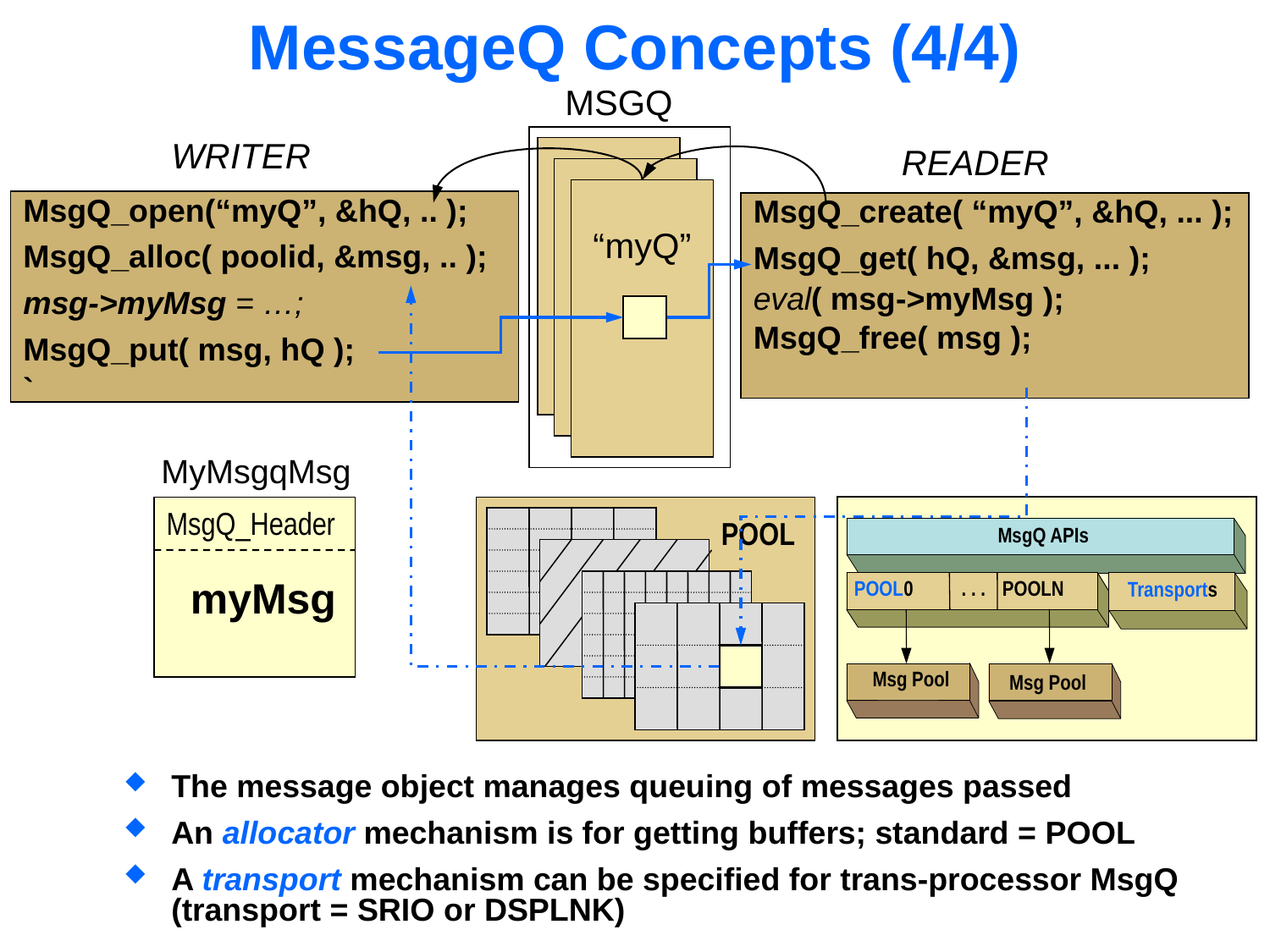

# MessageQ Concepts (4/4)
MSGQ
WRITER

READER

“myQ”

MsgQ_open(“myQ”, &hQ, .. );
MsgQ_alloc( poolid, &msg, .. );
msg->myMsg = …;
MsgQ_put( msg, hQ );
`
MsgQ_create( “myQ”, &hQ, ... );
MsgQ_get( hQ, &msg, ... );
eval( msg->myMsg );
MsgQ_free( msg );

MyMsgqMsg
MsgQ_Header
  myMsg

POOL

MsgQ APIs

POOL0
. . .
POOLN

Transports

Msg Pool
Msg Pool
The message object manages queuing of messages passed
An allocator mechanism is for getting buffers; standard = POOL
A transport mechanism can be specified for trans-processor MsgQ
(transport = SRIO or DSPLNK)